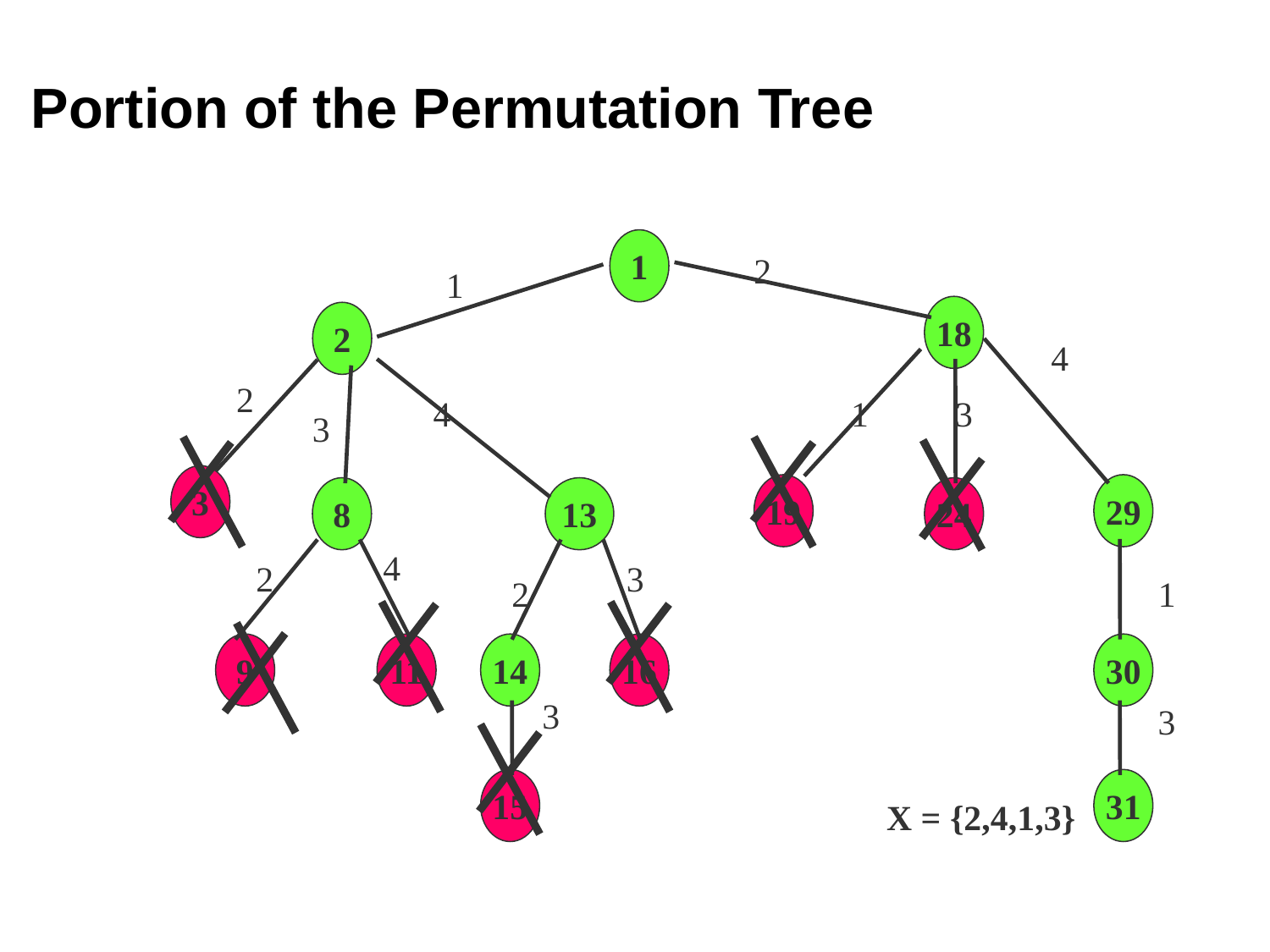

# Portion of the Permutation Tree
1
2
1

18
2
4

2
4
1
3
3

3
19
29
8
13
24

4

2
3
2

1

9
11
14
16
30
3

3

15
31
X = {2,4,1,3}